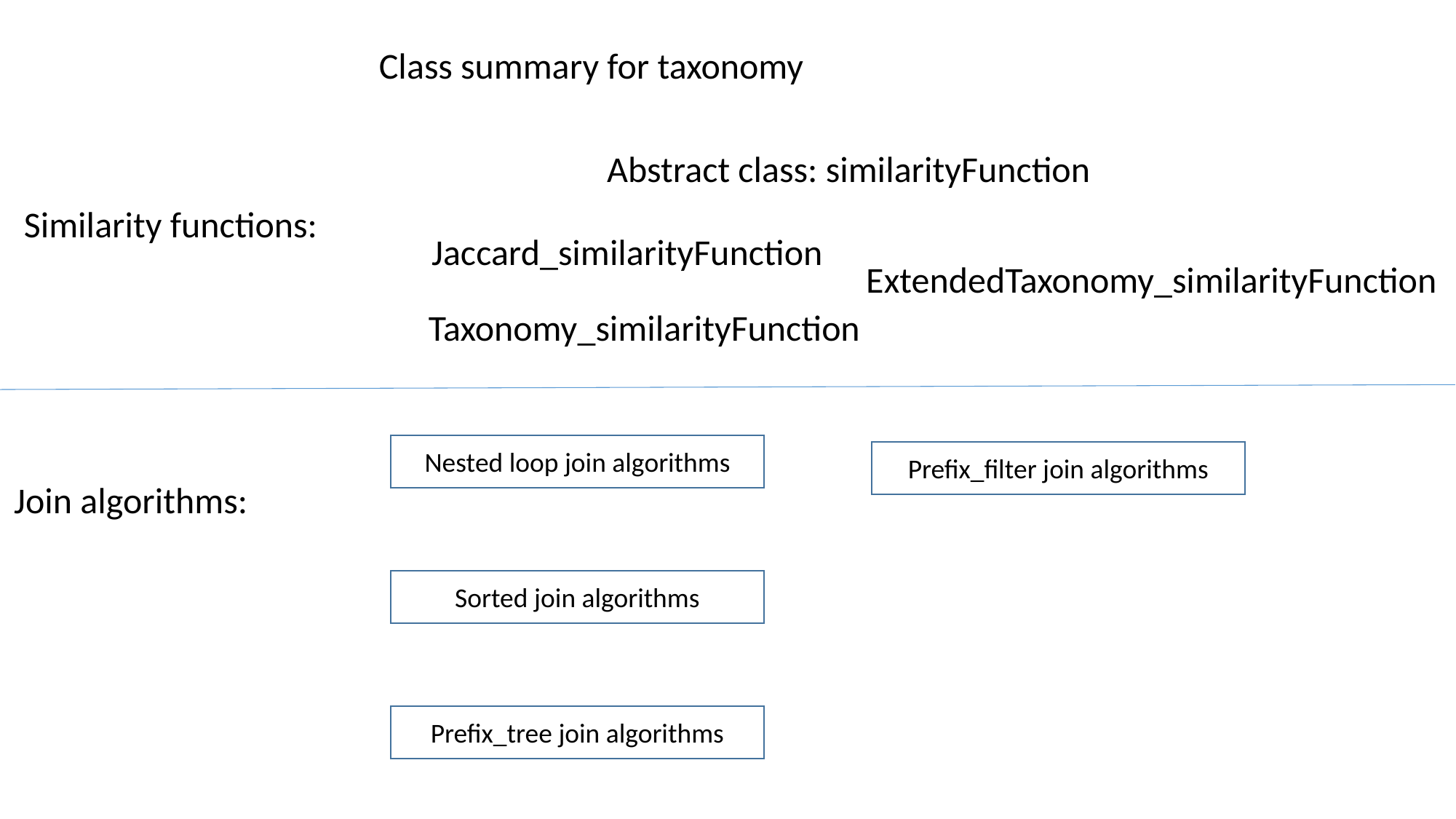

Class summary for taxonomy
Abstract class: similarityFunction
Similarity functions:
Jaccard_similarityFunction
ExtendedTaxonomy_similarityFunction
Taxonomy_similarityFunction
Nested loop join algorithms
Prefix_filter join algorithms
Join algorithms:
Sorted join algorithms
Prefix_tree join algorithms